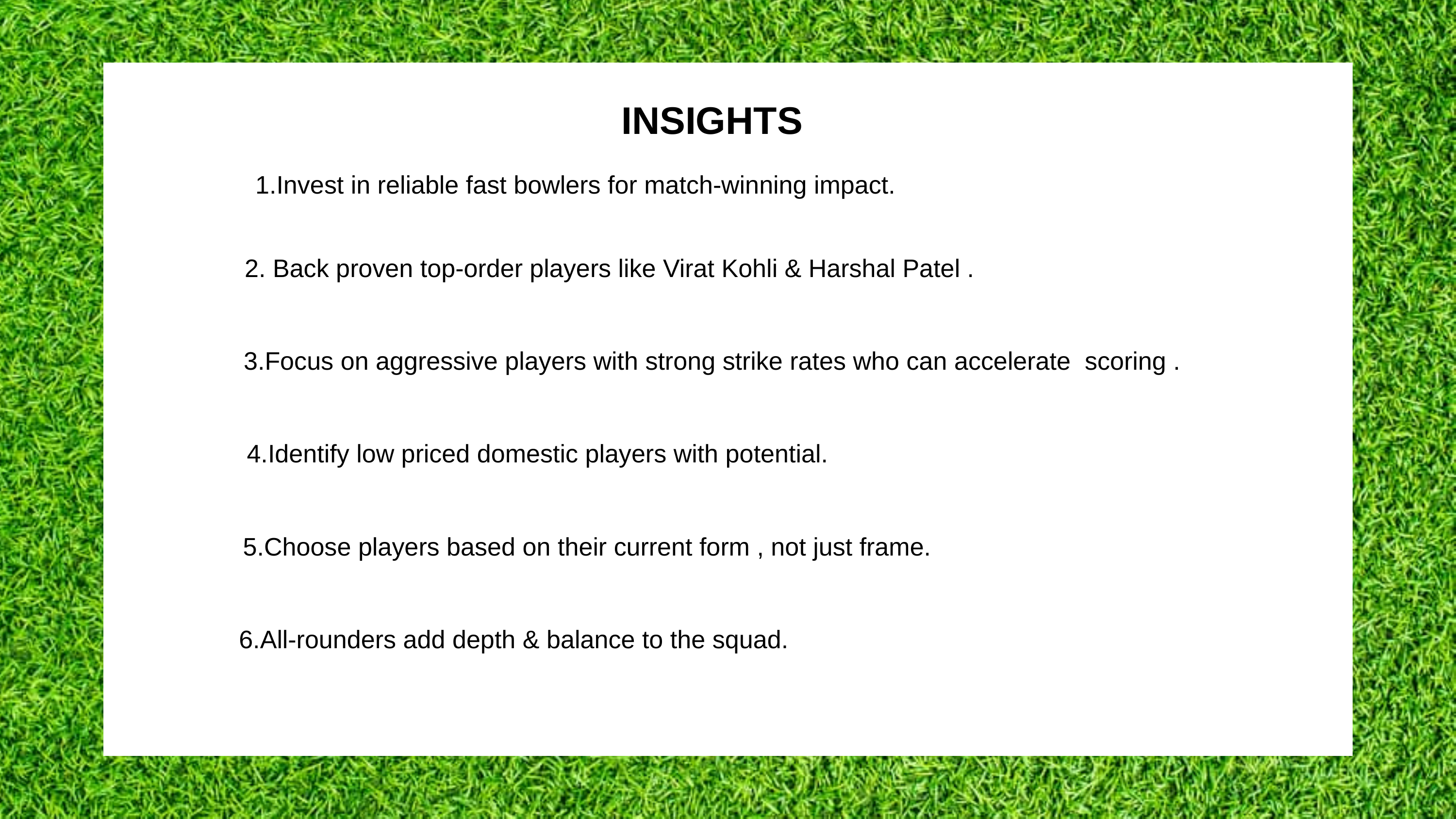

INSIGHTS
1.Invest in reliable fast bowlers for match-winning impact.
2. Back proven top-order players like Virat Kohli & Harshal Patel .
3.Focus on aggressive players with strong strike rates who can accelerate  scoring .
4.Identify low priced domestic players with potential.
5.Choose players based on their current form , not just frame.
6.All-rounders add depth & balance to the squad.